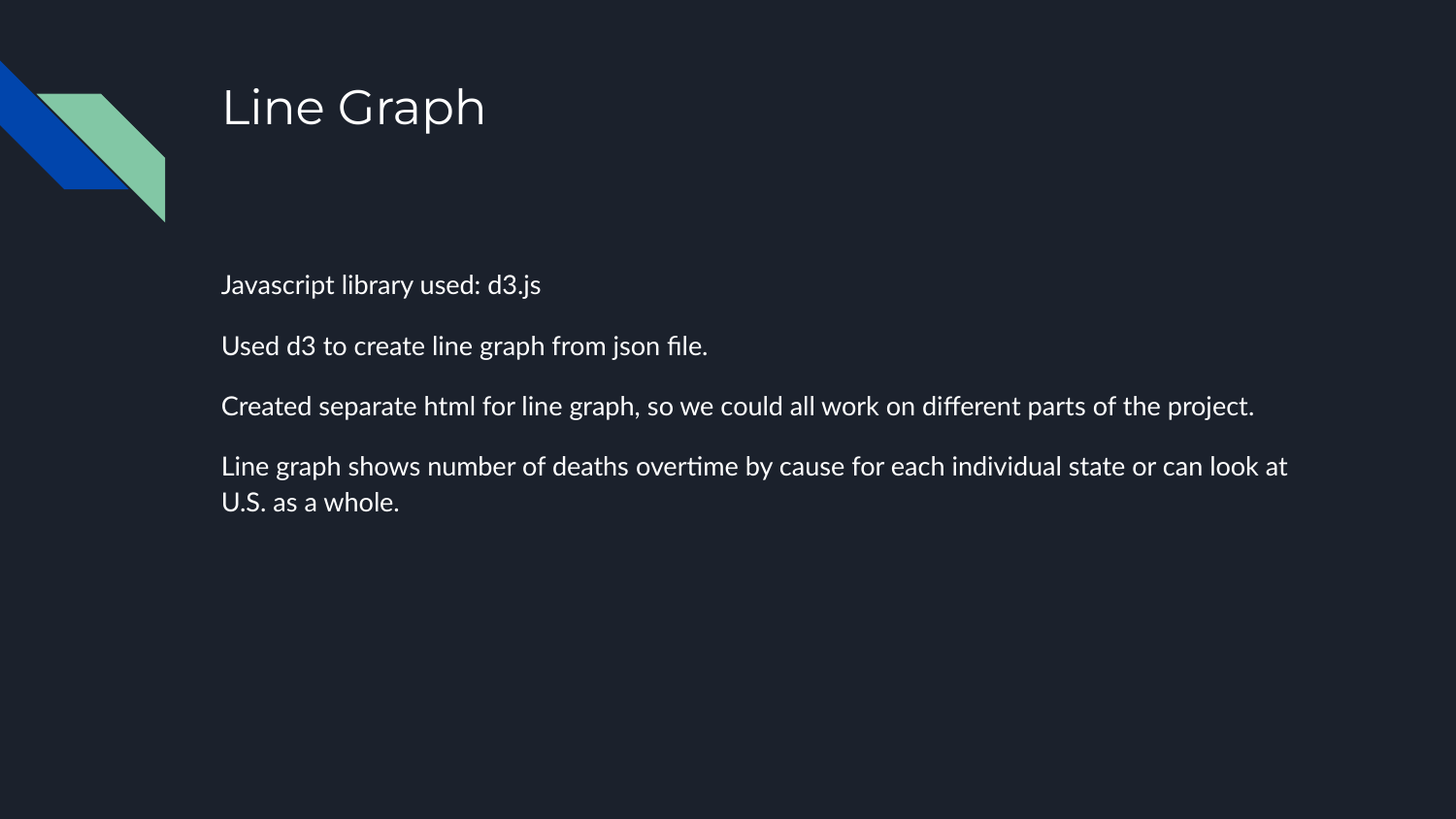

# Line Graph
Javascript library used: d3.js
Used d3 to create line graph from json file.
Created separate html for line graph, so we could all work on different parts of the project.
Line graph shows number of deaths overtime by cause for each individual state or can look at U.S. as a whole.